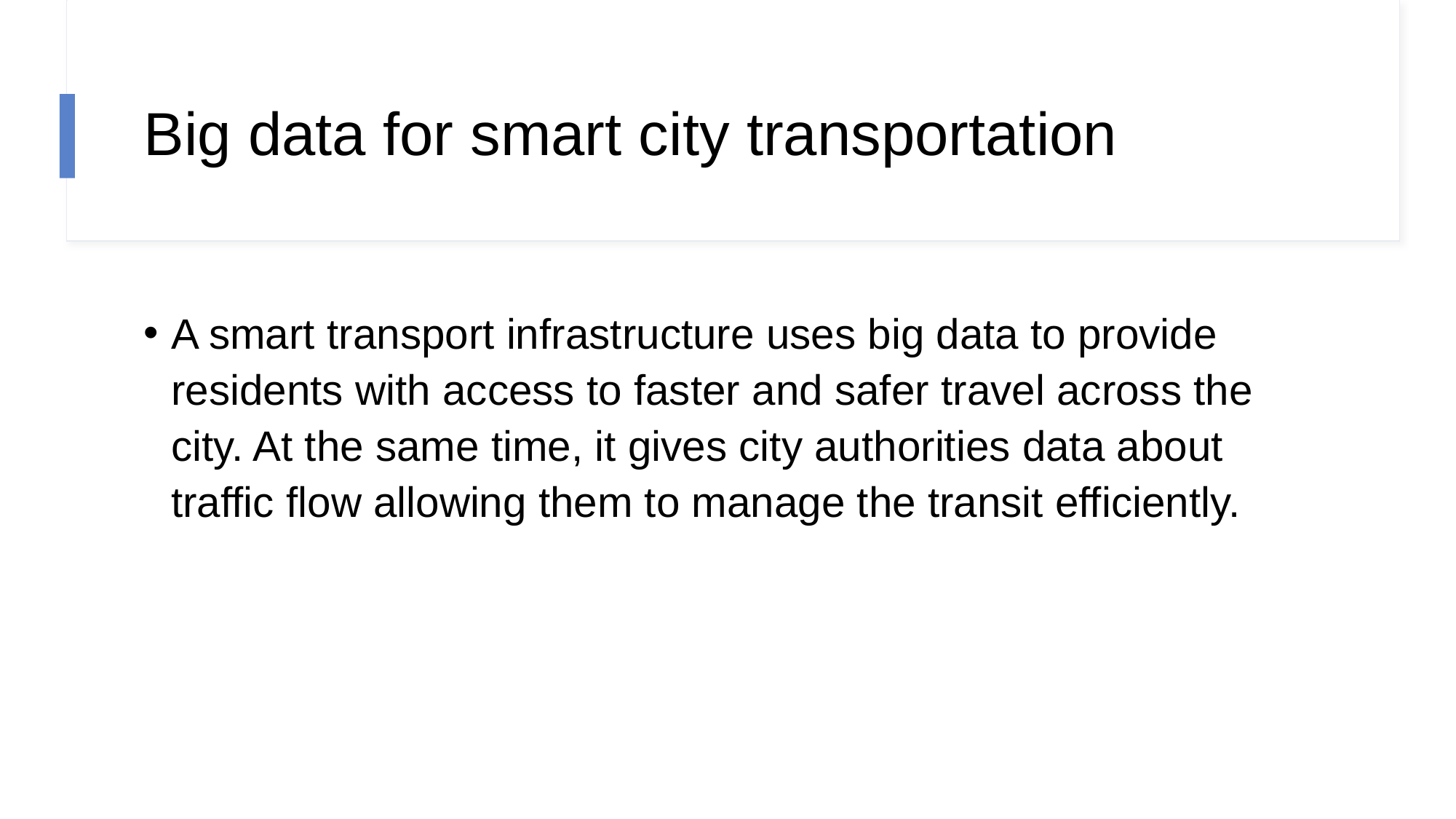

# Big data for smart city transportation
A smart transport infrastructure uses big data to provide residents with access to faster and safer travel across the city. At the same time, it gives city authorities data about traffic flow allowing them to manage the transit efficiently.